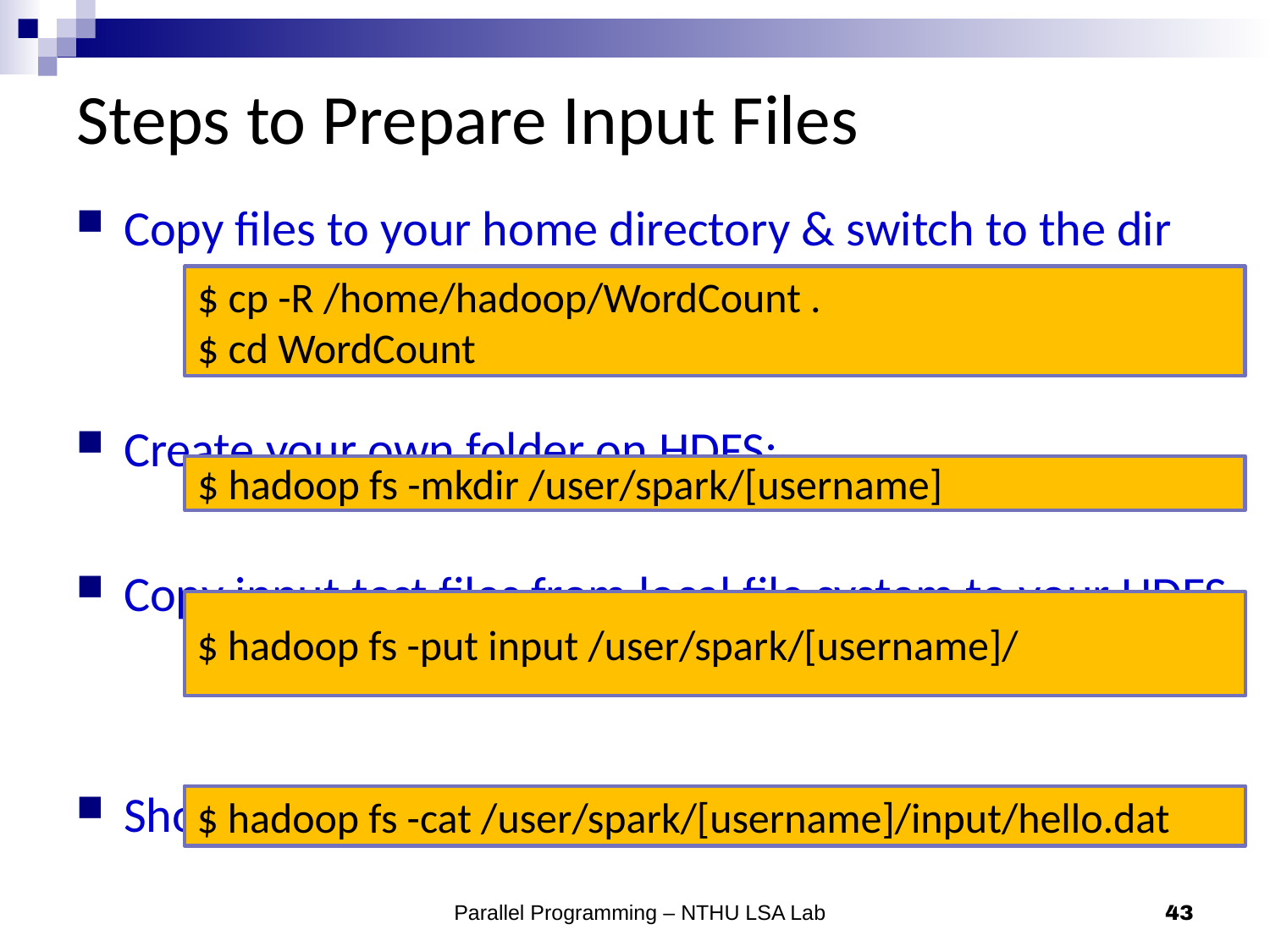

# Steps to Prepare Input Files
Copy files to your home directory & switch to the dir

Create your own folder on HDFS:

Copy input test files from local file system to your HDFS

Show the content of the input file on HDFS

$ cp -R /home/hadoop/WordCount .
$ cd WordCount
$ hadoop fs -mkdir /user/spark/[username]
$ hadoop fs -put input /user/spark/[username]/
$ hadoop fs -cat /user/spark/[username]/input/hello.dat
Parallel Programming – NTHU LSA Lab
43